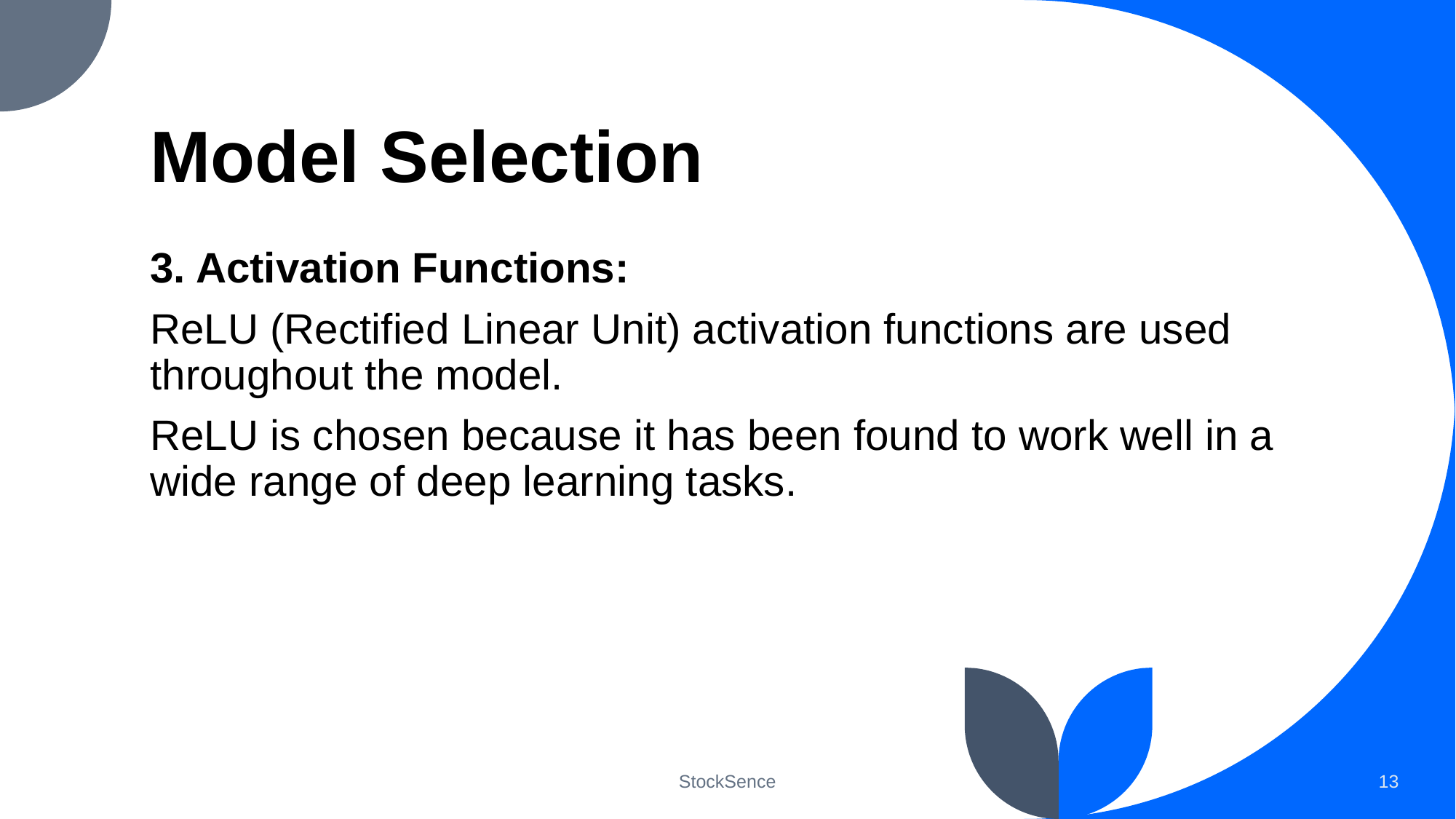

# Model Selection
3. Activation Functions:
ReLU (Rectified Linear Unit) activation functions are used throughout the model.
ReLU is chosen because it has been found to work well in a wide range of deep learning tasks.
StockSence
13